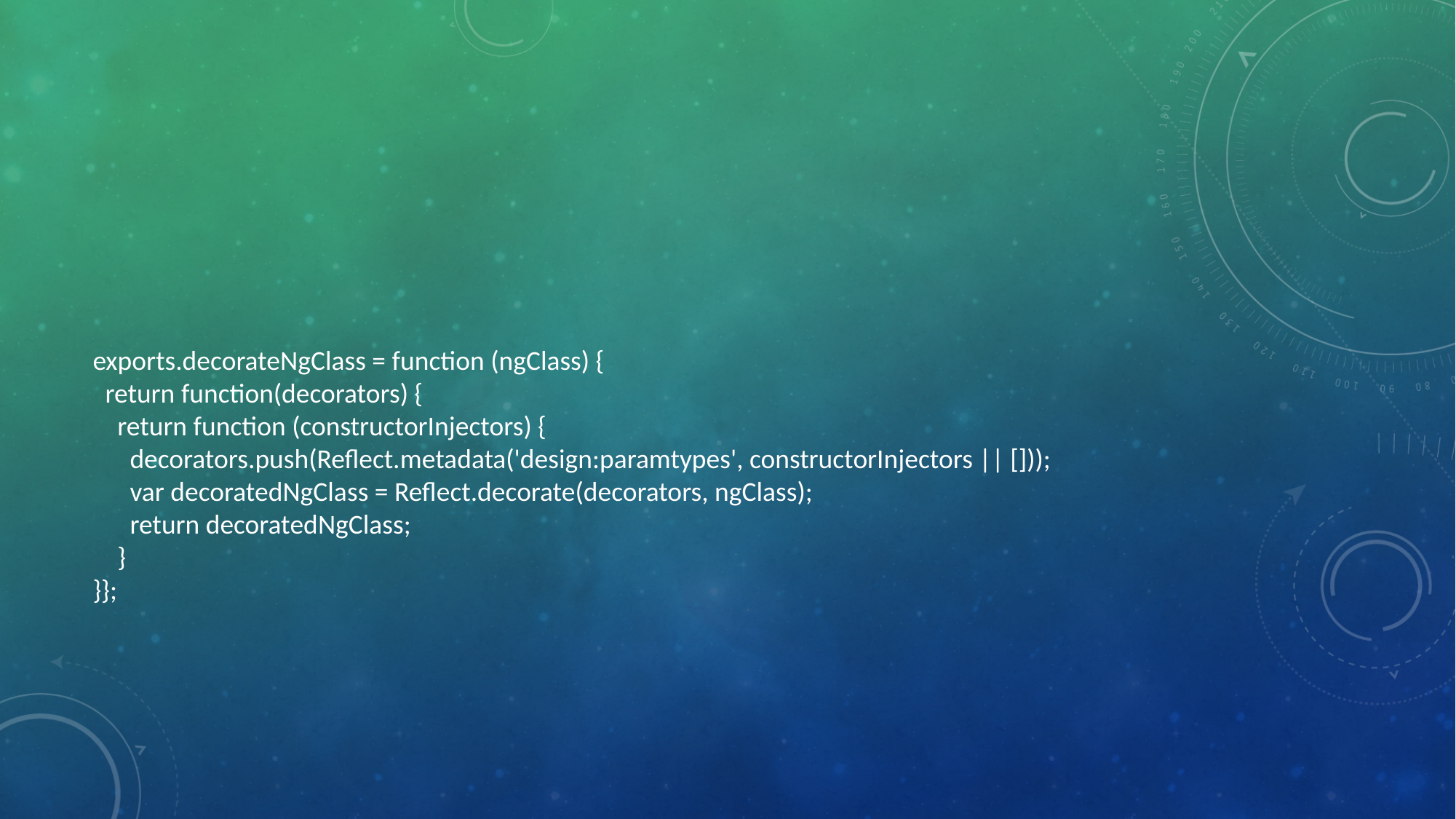

#
exports.decorateNgClass = function (ngClass) {
  return function(decorators) {
    return function (constructorInjectors) {
      decorators.push(Reflect.metadata('design:paramtypes', constructorInjectors || []));
      var decoratedNgClass = Reflect.decorate(decorators, ngClass);
      return decoratedNgClass;
    }
}};